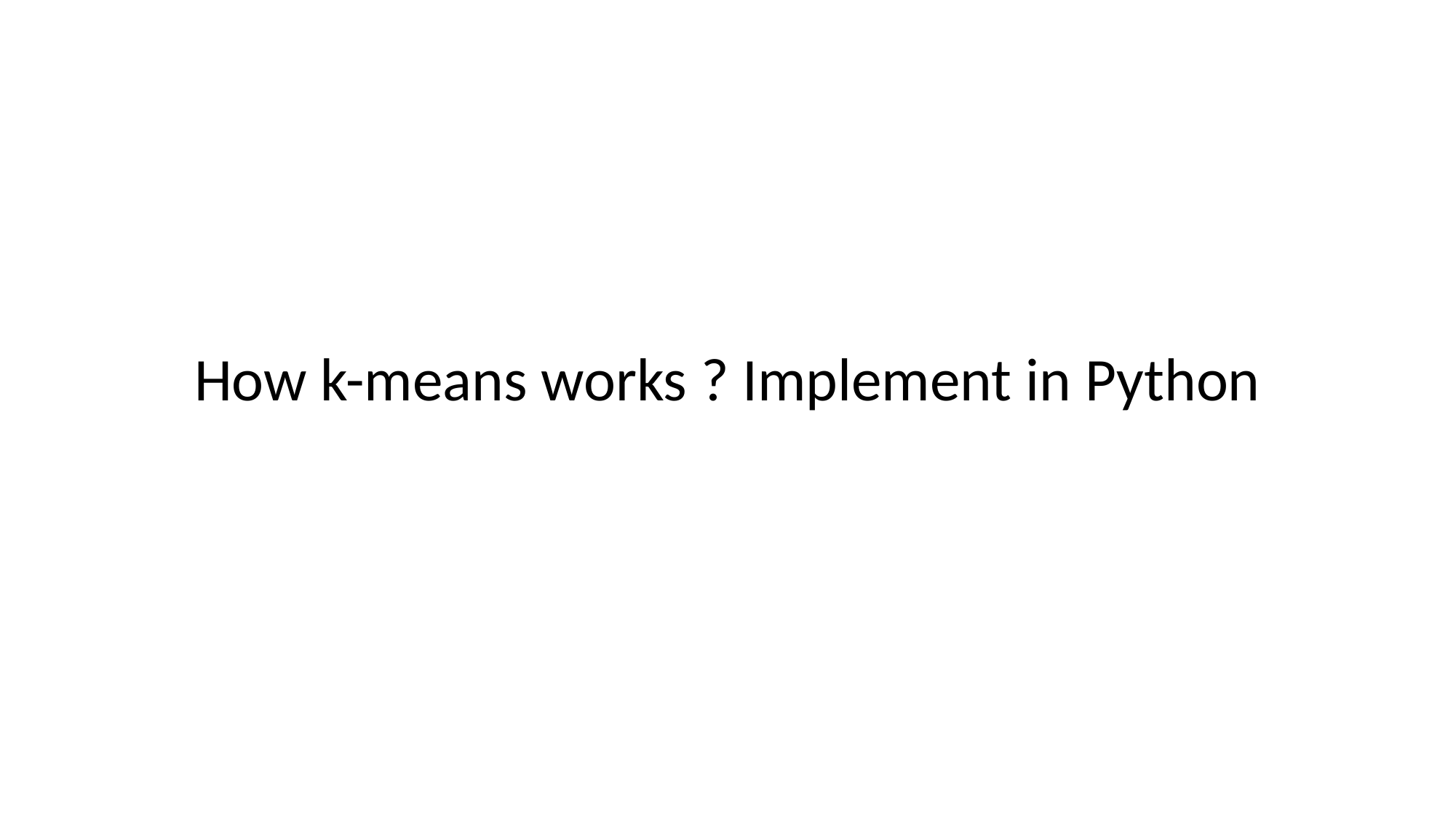

# How k-means works ? Implement in Python